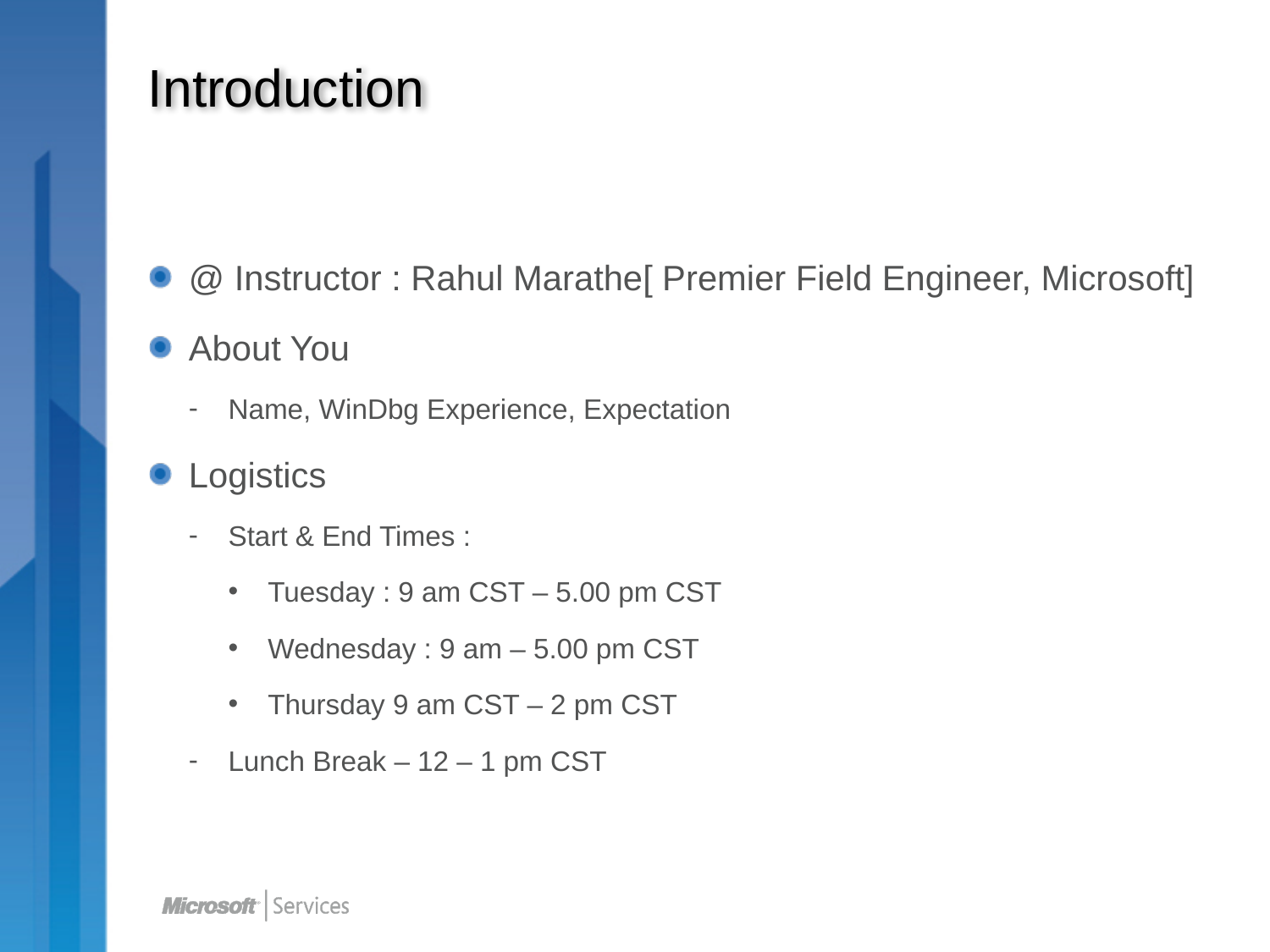

# Introduction

@ Instructor : Rahul Marathe[ Premier Field Engineer, Microsoft]
About You
Name, WinDbg Experience, Expectation
Logistics
Start & End Times :
Tuesday : 9 am CST – 5.00 pm CST
Wednesday : 9 am – 5.00 pm CST
Thursday 9 am CST – 2 pm CST
Lunch Break – 12 – 1 pm CST